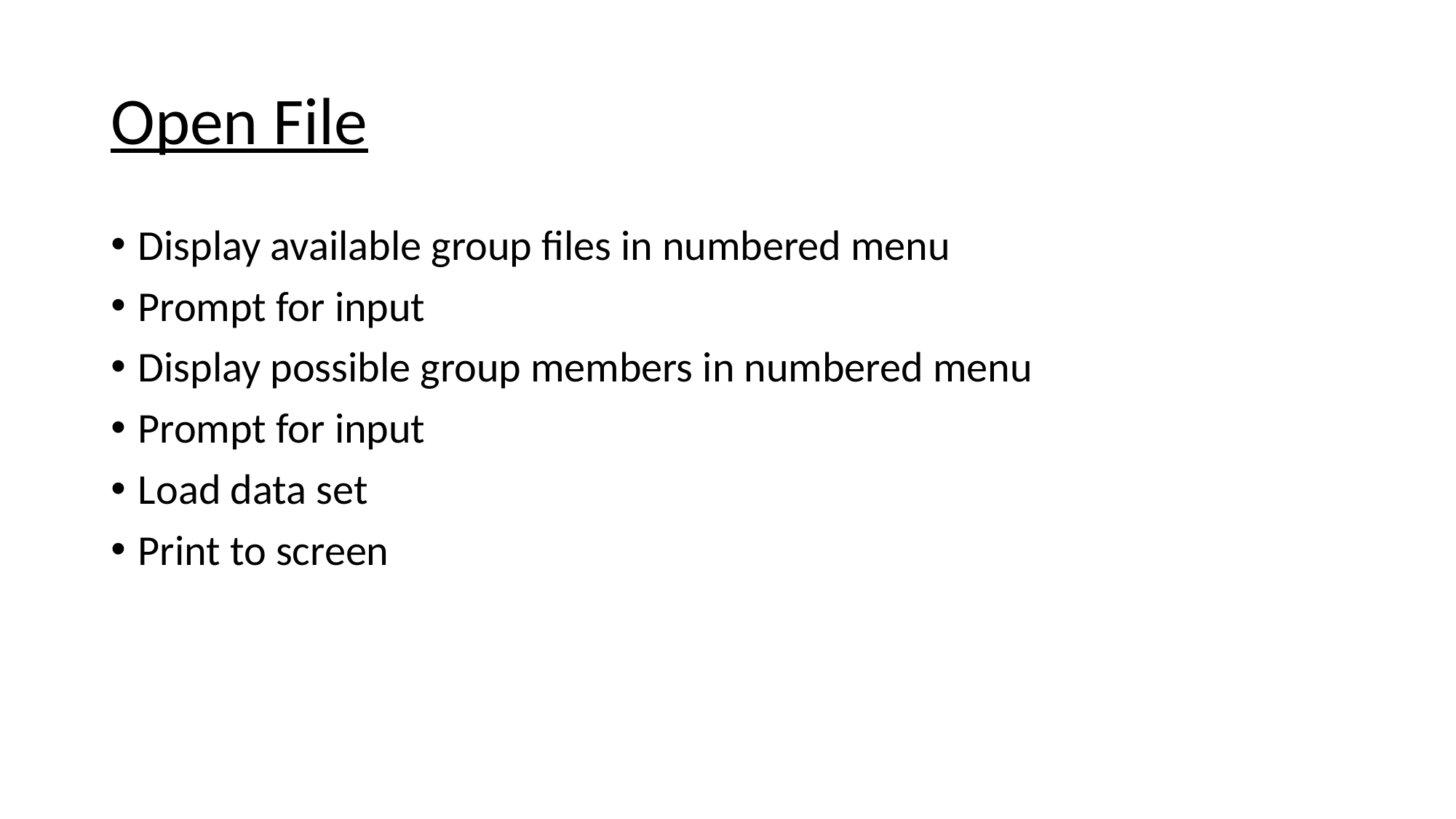

# Open File
Display available group files in numbered menu
Prompt for input
Display possible group members in numbered menu
Prompt for input
Load data set
Print to screen